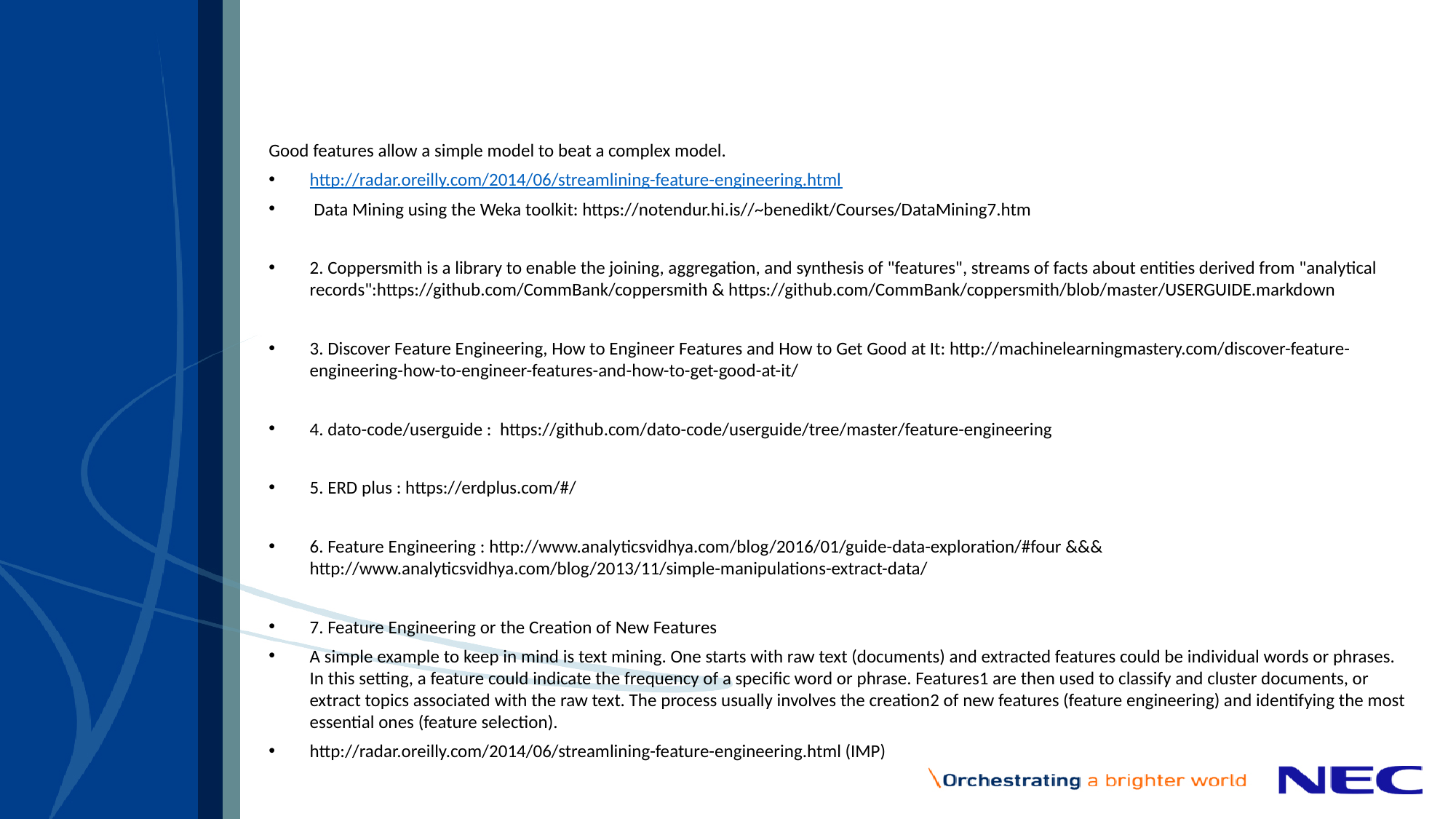

#
Good features allow a simple model to beat a complex model.
http://radar.oreilly.com/2014/06/streamlining-feature-engineering.html
 Data Mining using the Weka toolkit: https://notendur.hi.is//~benedikt/Courses/DataMining7.htm

2. Coppersmith is a library to enable the joining, aggregation, and synthesis of "features", streams of facts about entities derived from "analytical records":https://github.com/CommBank/coppersmith & https://github.com/CommBank/coppersmith/blob/master/USERGUIDE.markdown

3. Discover Feature Engineering, How to Engineer Features and How to Get Good at It: http://machinelearningmastery.com/discover-feature-engineering-how-to-engineer-features-and-how-to-get-good-at-it/

4. dato-code/userguide :  https://github.com/dato-code/userguide/tree/master/feature-engineering

5. ERD plus : https://erdplus.com/#/

6. Feature Engineering : http://www.analyticsvidhya.com/blog/2016/01/guide-data-exploration/#four &&& http://www.analyticsvidhya.com/blog/2013/11/simple-manipulations-extract-data/

7. Feature Engineering or the Creation of New Features
A simple example to keep in mind is text mining. One starts with raw text (documents) and extracted features could be individual words or phrases. In this setting, a feature could indicate the frequency of a specific word or phrase. Features1 are then used to classify and cluster documents, or extract topics associated with the raw text. The process usually involves the creation2 of new features (feature engineering) and identifying the most essential ones (feature selection).
http://radar.oreilly.com/2014/06/streamlining-feature-engineering.html (IMP)